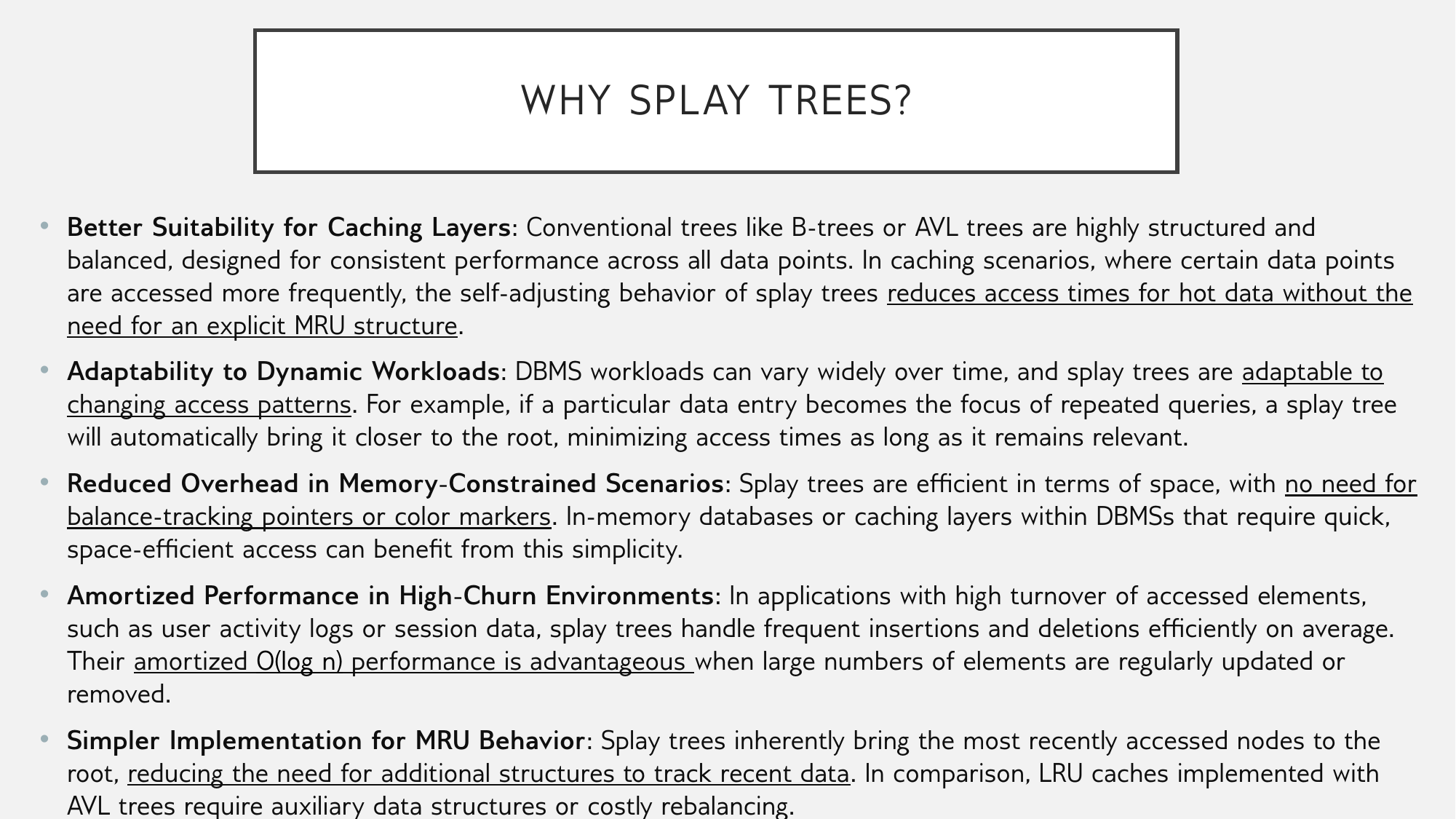

# WHY Splay trees?
Better Suitability for Caching Layers: Conventional trees like B-trees or AVL trees are highly structured and balanced, designed for consistent performance across all data points. In caching scenarios, where certain data points are accessed more frequently, the self-adjusting behavior of splay trees reduces access times for hot data without the need for an explicit MRU structure.
Adaptability to Dynamic Workloads: DBMS workloads can vary widely over time, and splay trees are adaptable to changing access patterns. For example, if a particular data entry becomes the focus of repeated queries, a splay tree will automatically bring it closer to the root, minimizing access times as long as it remains relevant.
Reduced Overhead in Memory-Constrained Scenarios: Splay trees are efficient in terms of space, with no need for balance-tracking pointers or color markers. In-memory databases or caching layers within DBMSs that require quick, space-efficient access can benefit from this simplicity.
Amortized Performance in High-Churn Environments: In applications with high turnover of accessed elements, such as user activity logs or session data, splay trees handle frequent insertions and deletions efficiently on average. Their amortized O(log n) performance is advantageous when large numbers of elements are regularly updated or removed.
Simpler Implementation for MRU Behavior: Splay trees inherently bring the most recently accessed nodes to the root, reducing the need for additional structures to track recent data. In comparison, LRU caches implemented with AVL trees require auxiliary data structures or costly rebalancing.